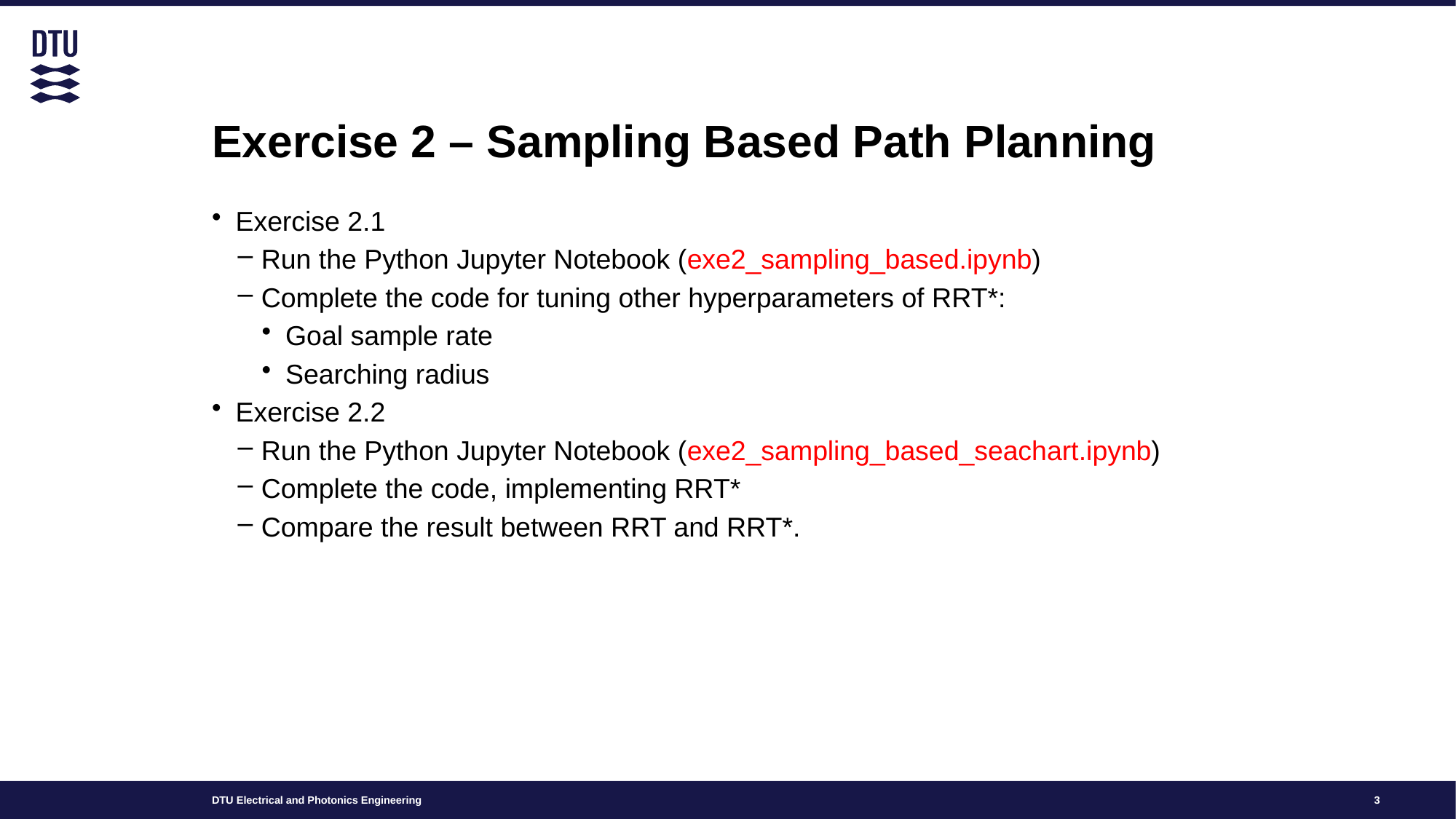

# Exercise 2 – Sampling Based Path Planning
Exercise 2.1
Run the Python Jupyter Notebook (exe2_sampling_based.ipynb)
Complete the code for tuning other hyperparameters of RRT*:
Goal sample rate
Searching radius
Exercise 2.2
Run the Python Jupyter Notebook (exe2_sampling_based_seachart.ipynb)
Complete the code, implementing RRT*
Compare the result between RRT and RRT*.

3